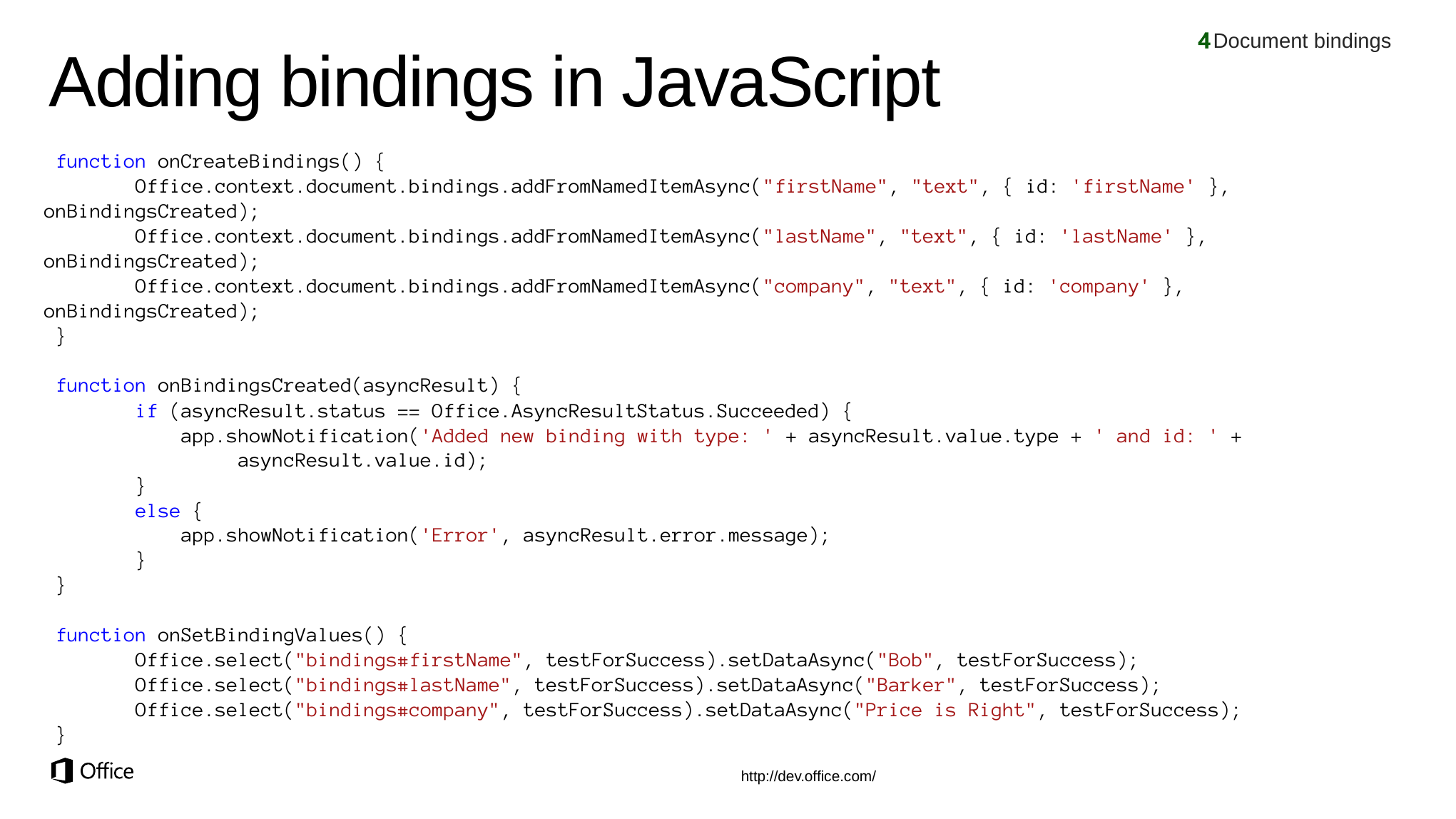

Document bindings

# Adding bindings in JavaScript
 function onCreateBindings() {
        Office.context.document.bindings.addFromNamedItemAsync("firstName", "text", { id: 'firstName' }, onBindingsCreated);
        Office.context.document.bindings.addFromNamedItemAsync("lastName", "text", { id: 'lastName' }, onBindingsCreated);
        Office.context.document.bindings.addFromNamedItemAsync("company", "text", { id: 'company' }, onBindingsCreated);
 }

 function onBindingsCreated(asyncResult) {
        if (asyncResult.status == Office.AsyncResultStatus.Succeeded) {
            app.showNotification('Added new binding with type: ' + asyncResult.value.type + ' and id: ' +
                 asyncResult.value.id);
        }
        else {
            app.showNotification('Error', asyncResult.error.message);
        }
 }

 function onSetBindingValues() {
        Office.select("bindings#firstName", testForSuccess).setDataAsync("Bob", testForSuccess);
        Office.select("bindings#lastName", testForSuccess).setDataAsync("Barker", testForSuccess);
        Office.select("bindings#company", testForSuccess).setDataAsync("Price is Right", testForSuccess);
 }